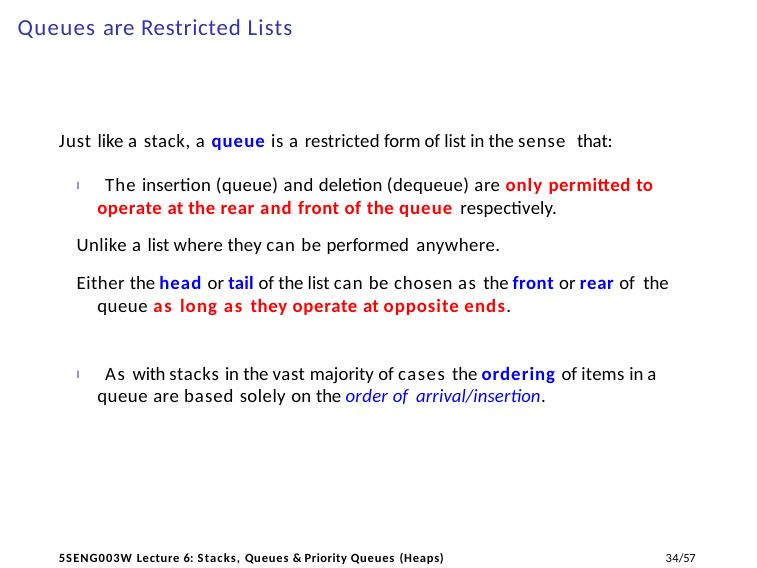

# Queues are Restricted Lists
Just like a stack, a queue is a restricted form of list in the sense that:

I The insertion (queue) and deletion (dequeue) are only permitted to  operate at the rear and front of the queue respectively.
Unlike a list where they can be performed anywhere.
Either the head or tail of the list can be chosen as the front or rear of  the queue as long as they operate at opposite ends.

I As with stacks in the vast majority of cases the ordering of items in a  queue are based solely on the order of arrival/insertion.
34/57
5SENG003W Lecture 6: Stacks, Queues & Priority Queues (Heaps)